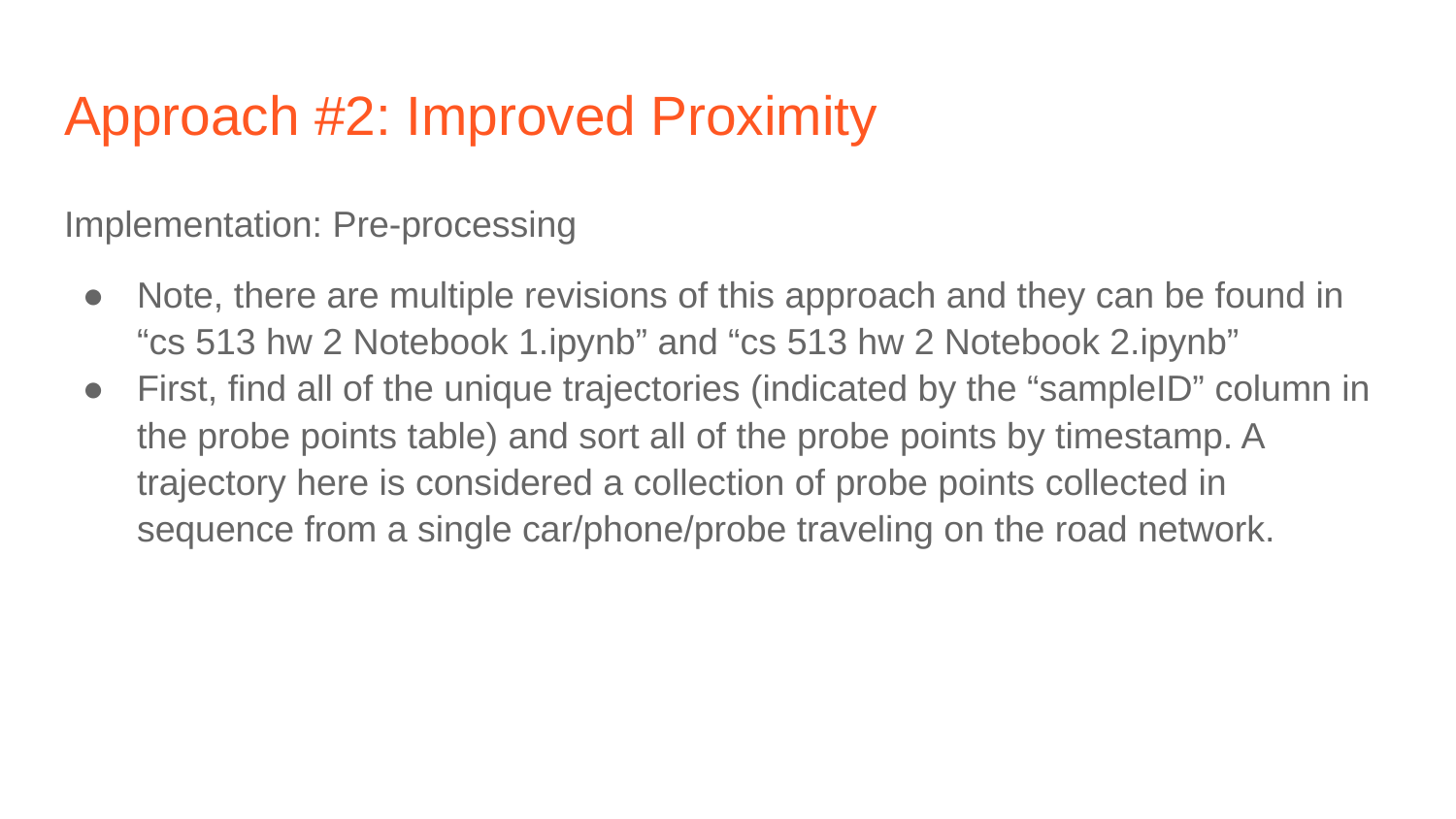

# Approach #2: Improved Proximity

Implementation: Pre-processing
Note, there are multiple revisions of this approach and they can be found in “cs 513 hw 2 Notebook 1.ipynb” and “cs 513 hw 2 Notebook 2.ipynb”
First, find all of the unique trajectories (indicated by the “sampleID” column in the probe points table) and sort all of the probe points by timestamp. A trajectory here is considered a collection of probe points collected in sequence from a single car/phone/probe traveling on the road network.